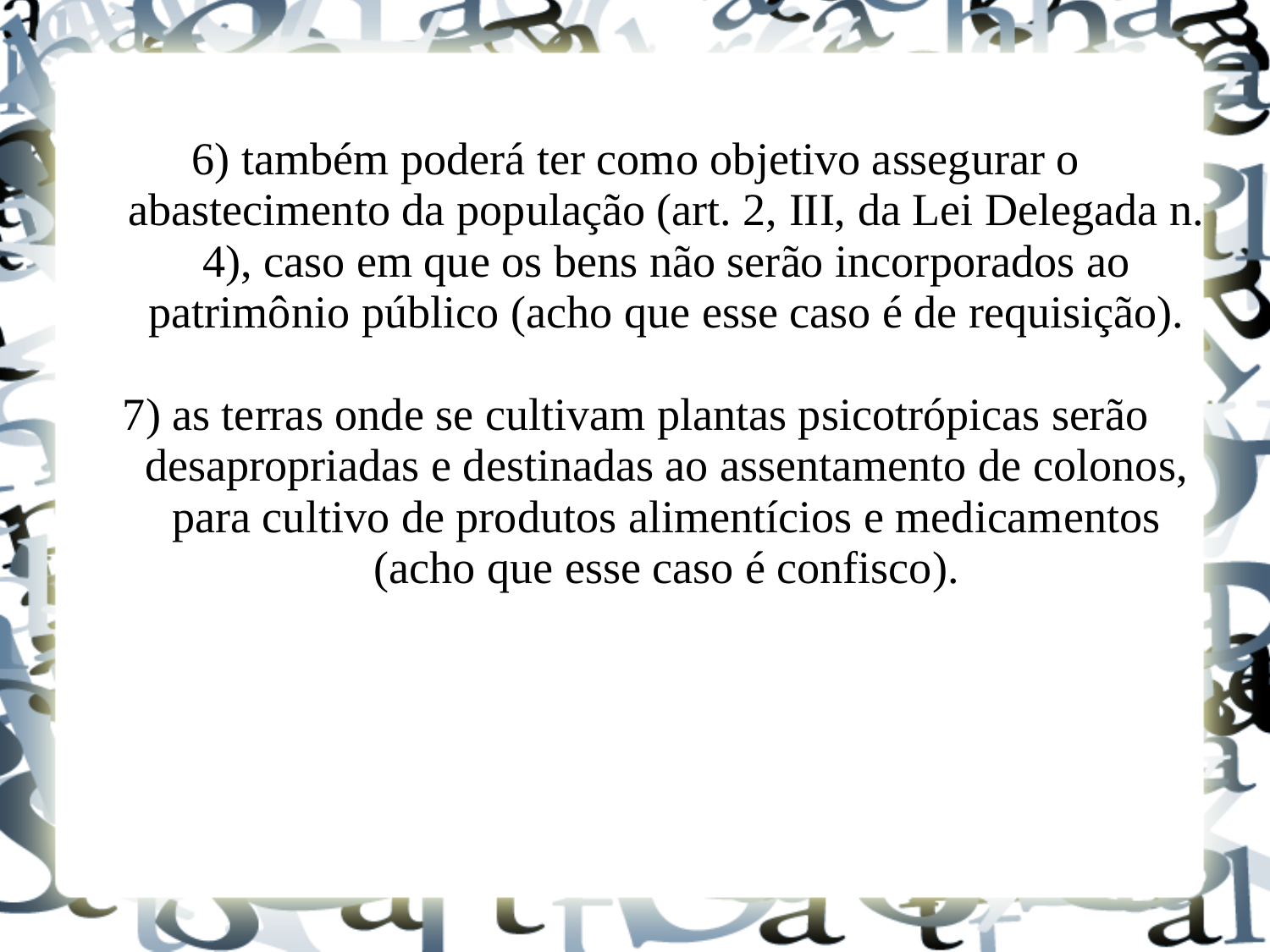

6) também poderá ter como objetivo assegurar o abastecimento da população (art. 2, III, da Lei Delegada n. 4), caso em que os bens não serão incorporados ao patrimônio público (acho que esse caso é de requisição).

7) as terras onde se cultivam plantas psicotrópicas serão desapropriadas e destinadas ao assentamento de colonos, para cultivo de produtos alimentícios e medicamentos (acho que esse caso é confisco).